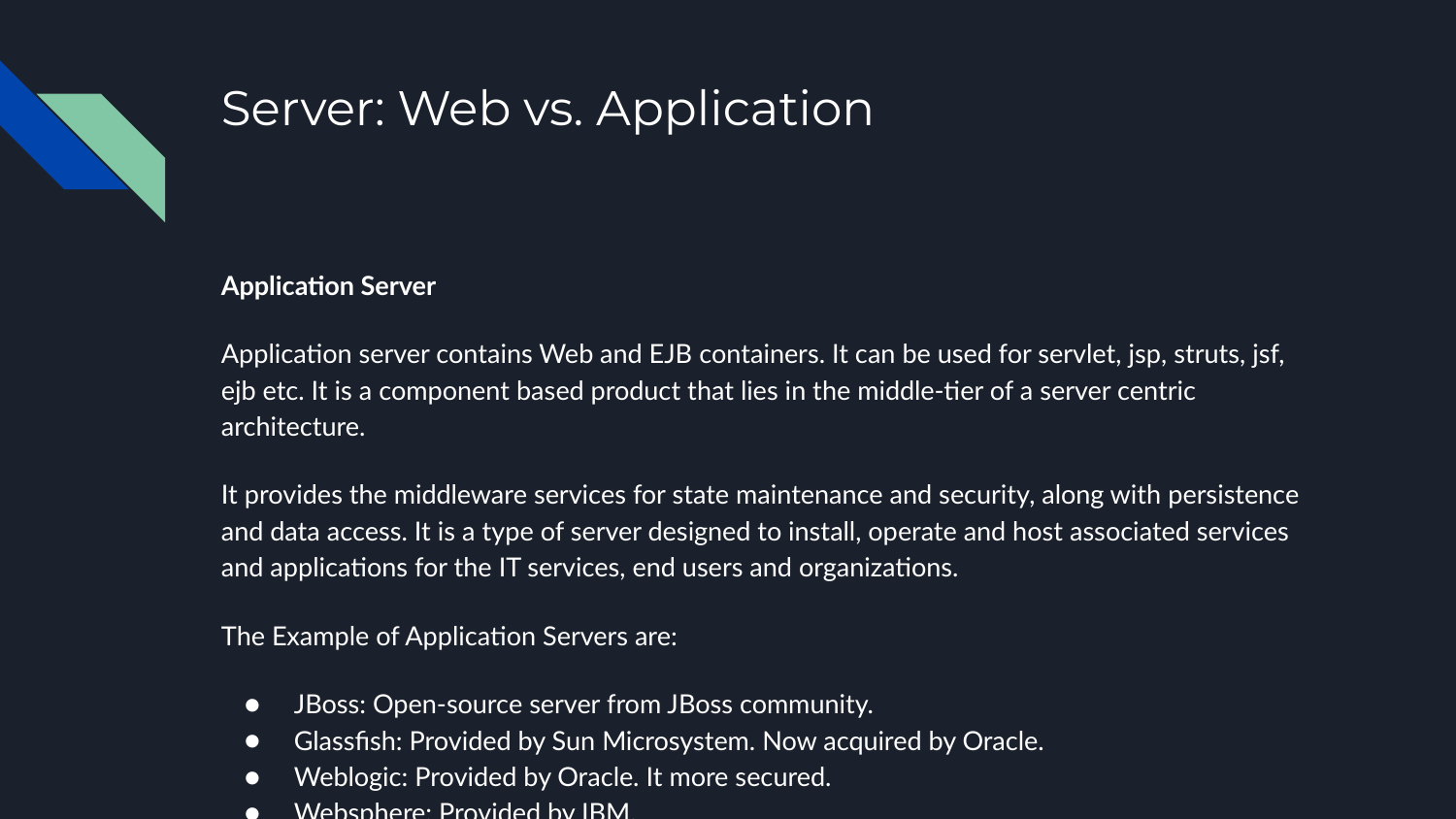

# Server: Web vs. Application
Application Server
Application server contains Web and EJB containers. It can be used for servlet, jsp, struts, jsf, ejb etc. It is a component based product that lies in the middle-tier of a server centric architecture.
It provides the middleware services for state maintenance and security, along with persistence and data access. It is a type of server designed to install, operate and host associated services and applications for the IT services, end users and organizations.
The Example of Application Servers are:
JBoss: Open-source server from JBoss community.
Glassfish: Provided by Sun Microsystem. Now acquired by Oracle.
Weblogic: Provided by Oracle. It more secured.
Websphere: Provided by IBM.